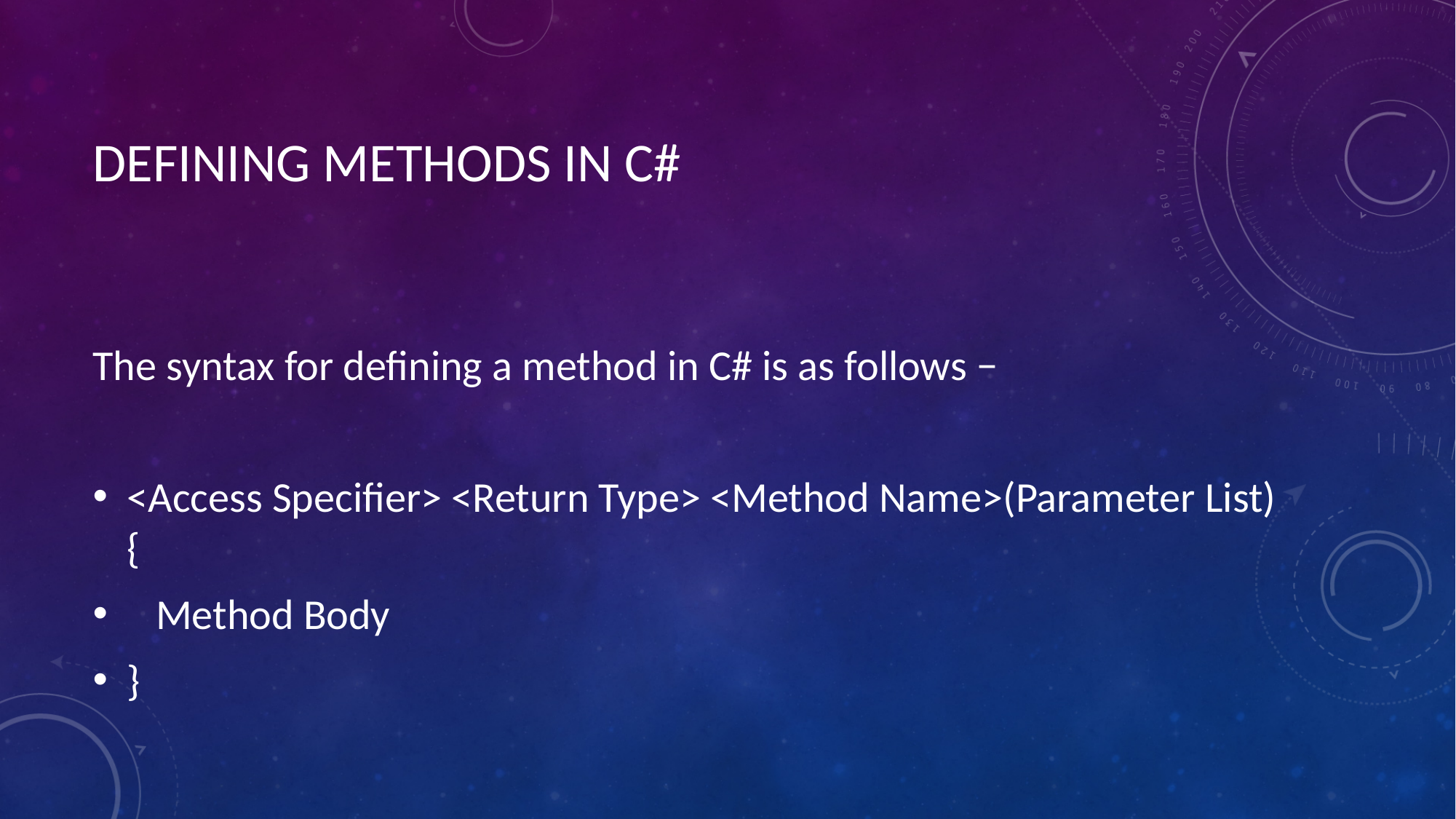

# Defining Methods in C#
The syntax for defining a method in C# is as follows −

<Access Specifier> <Return Type> <Method Name>(Parameter List) {
   Method Body
}